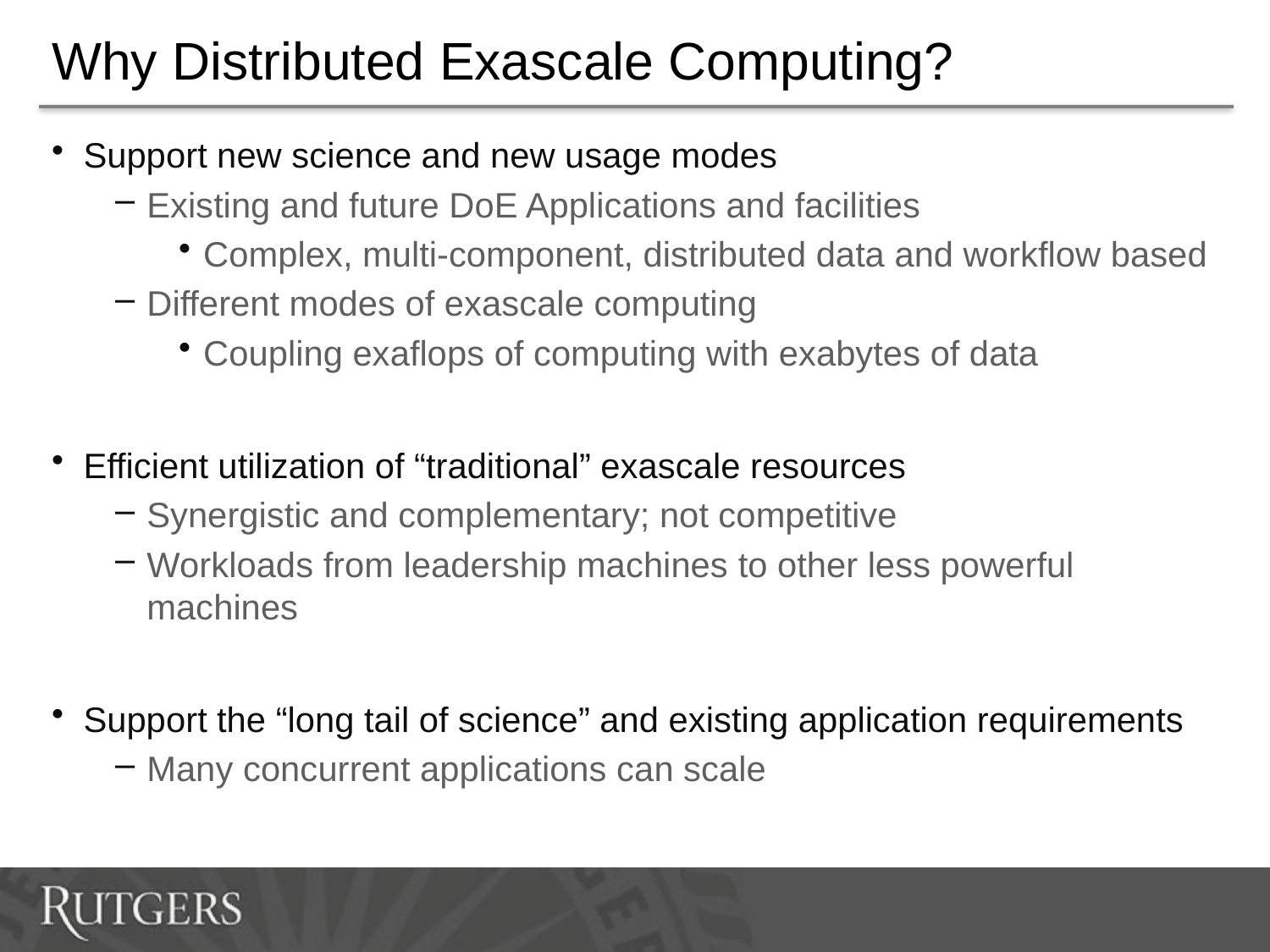

# Why Distributed Exascale Computing?
Support new science and new usage modes
Existing and future DoE Applications and facilities
Complex, multi-component, distributed data and workflow based
Different modes of exascale computing
Coupling exaflops of computing with exabytes of data

Efficient utilization of “traditional” exascale resources
Synergistic and complementary; not competitive
Workloads from leadership machines to other less powerful machines

Support the “long tail of science” and existing application requirements
Many concurrent applications can scale